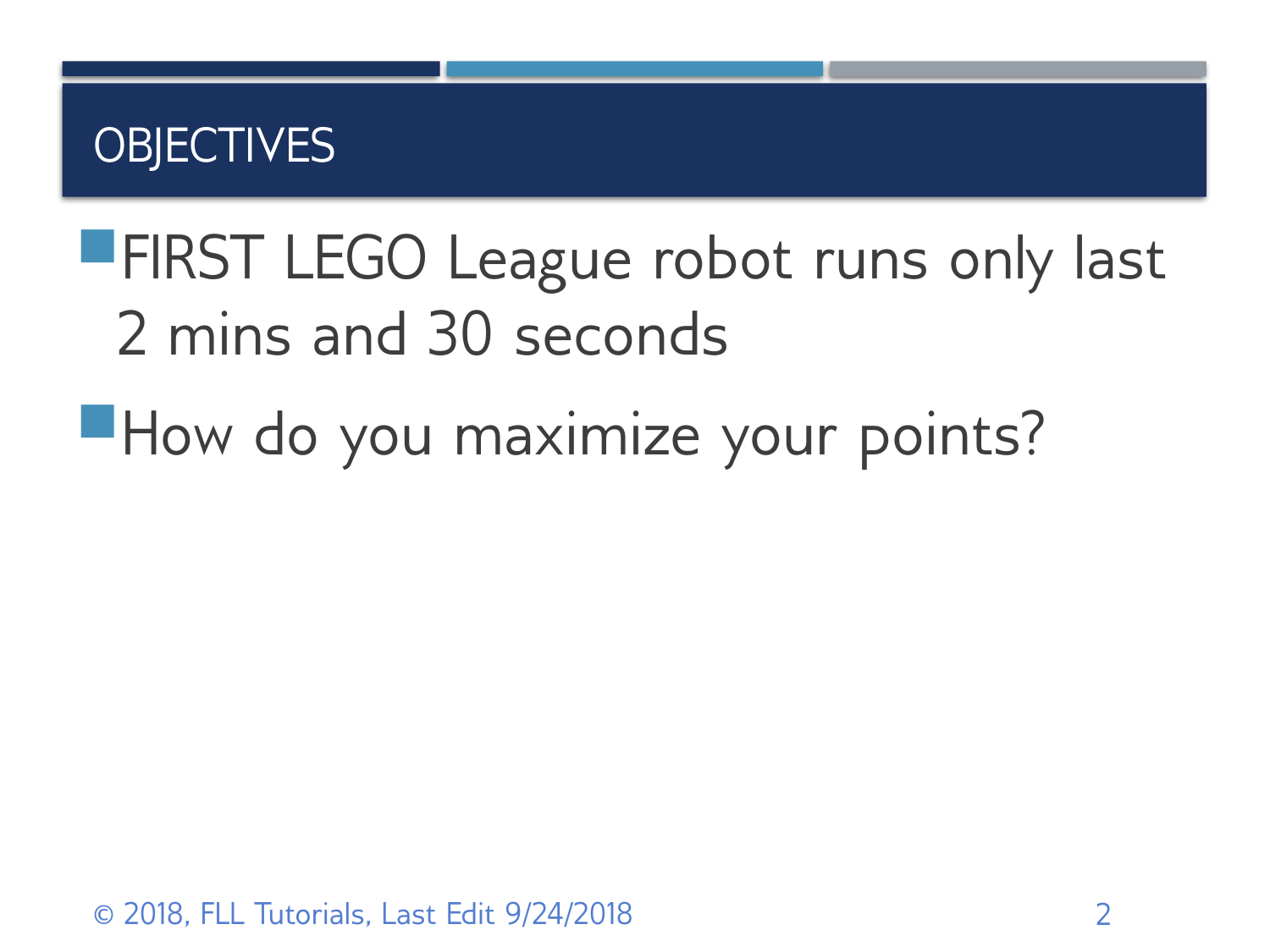

# OBJECTIVES
FIRST LEGO League robot runs only last 2 mins and 30 seconds
How do you maximize your points?
© 2018, FLL Tutorials, Last Edit 9/24/2018
2